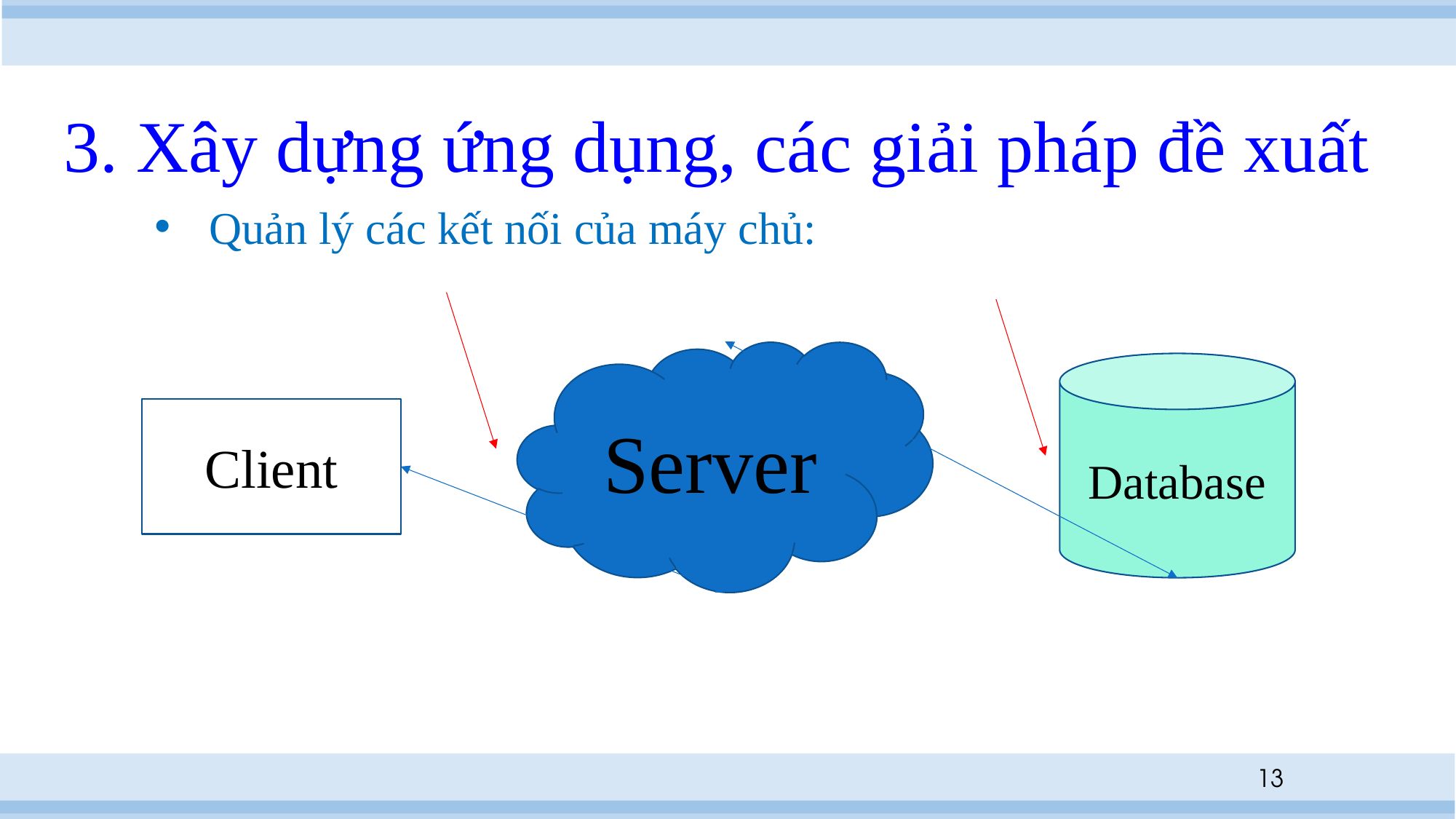

# 3. Xây dựng ứng dụng, các giải pháp đề xuất
Quản lý các kết nối của máy chủ:

Server
Database
Client
13